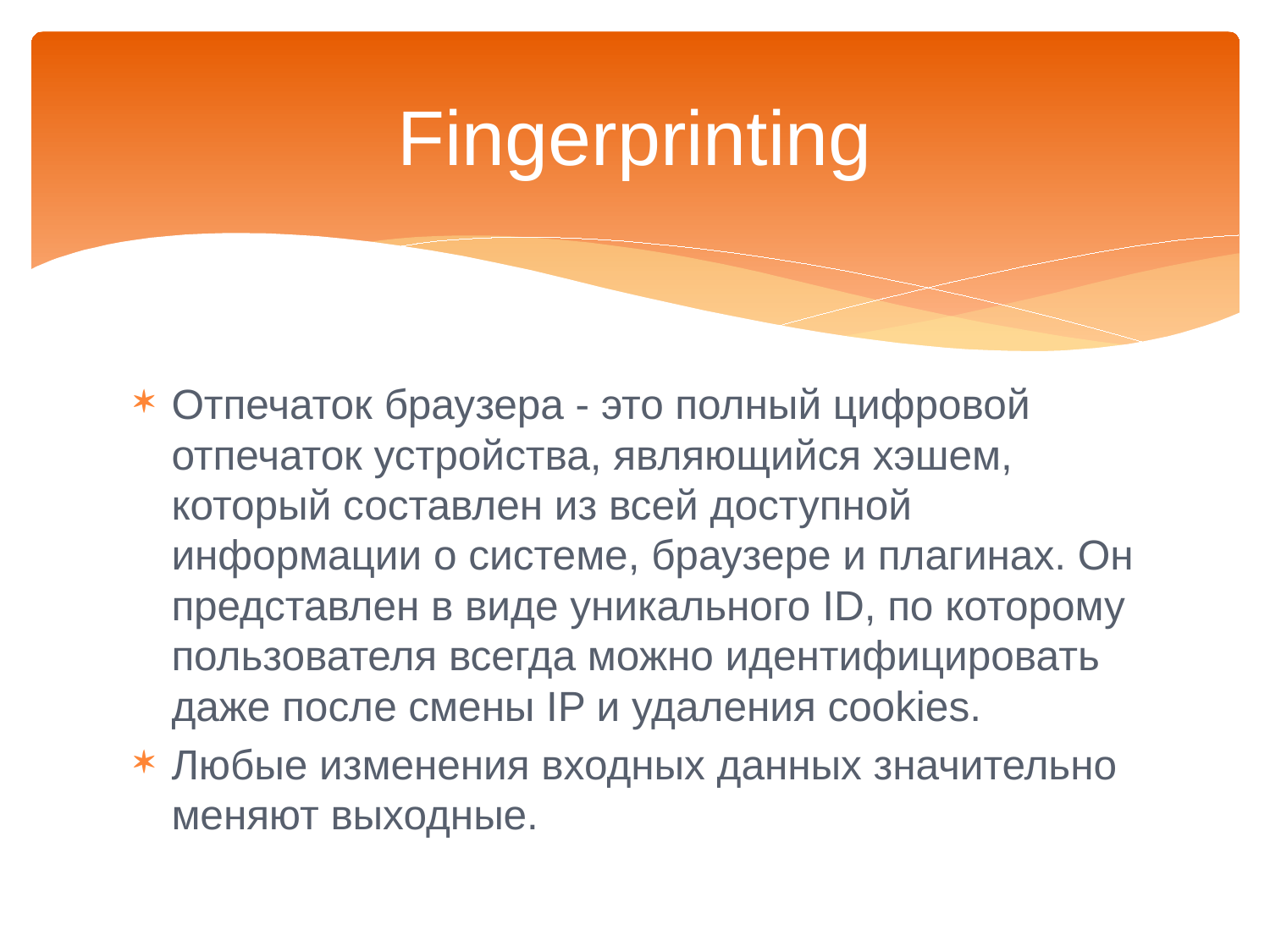

# Fingerprinting
Отпечаток браузера - это полный цифровой отпечаток устройства, являющийся хэшем, который составлен из всей доступной информации о системе, браузере и плагинах. Он представлен в виде уникального ID, по которому пользователя всегда можно идентифицировать даже после смены IP и удаления cookies.
Любые изменения входных данных значительно меняют выходные.